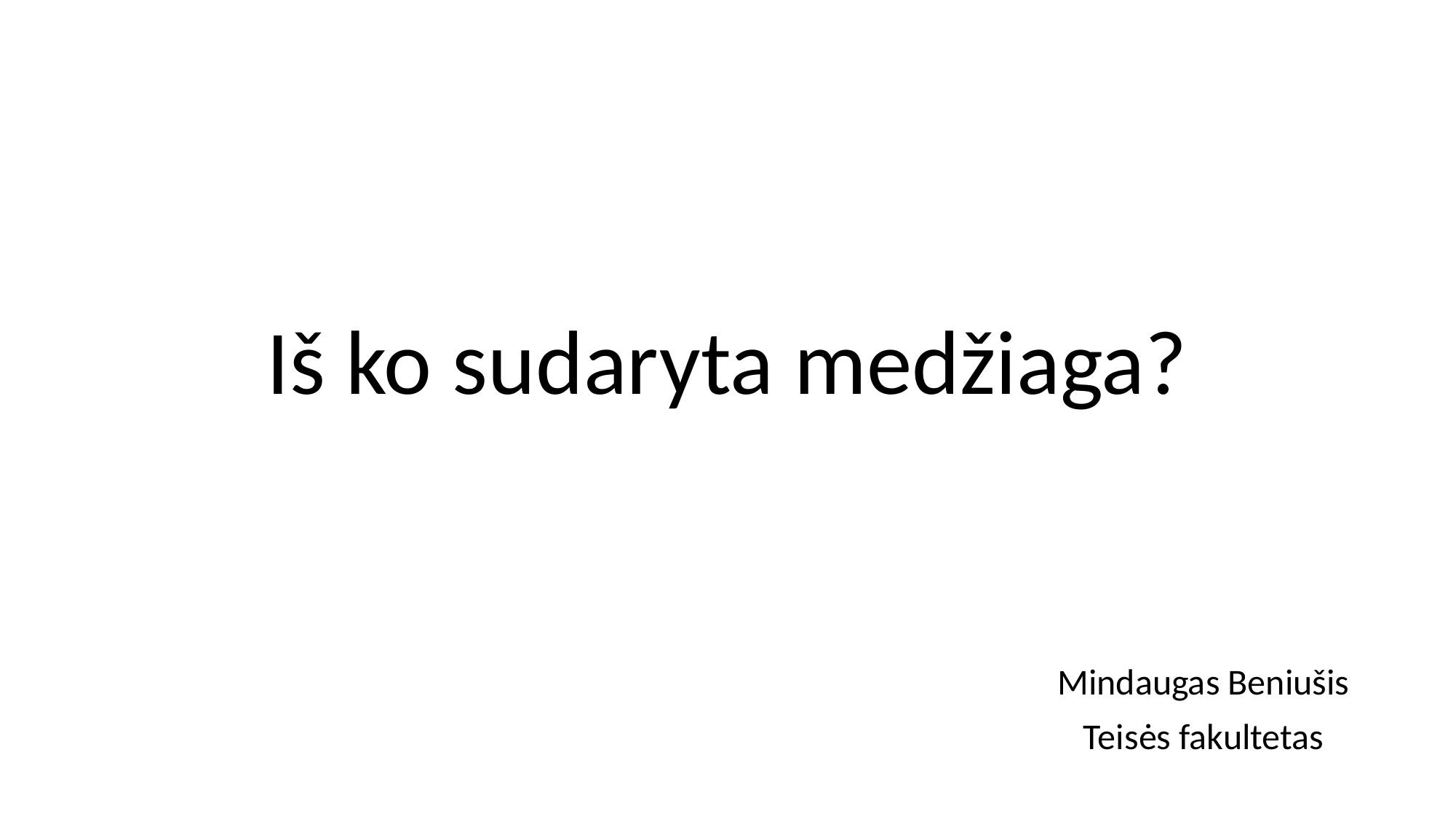

# Iš ko sudaryta medžiaga?
Mindaugas Beniušis
Teisės fakultetas